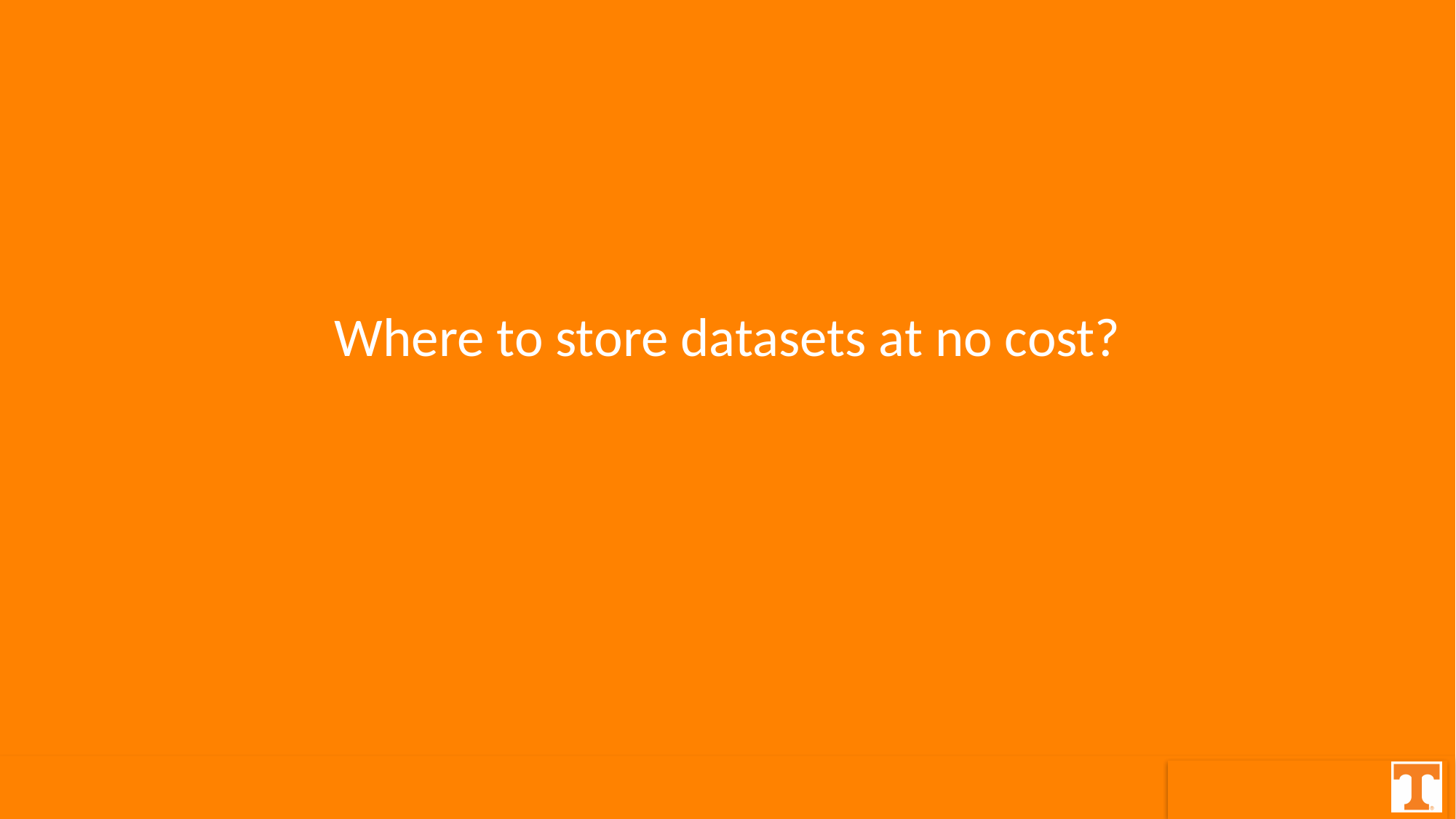

# Where to store datasets at no cost?